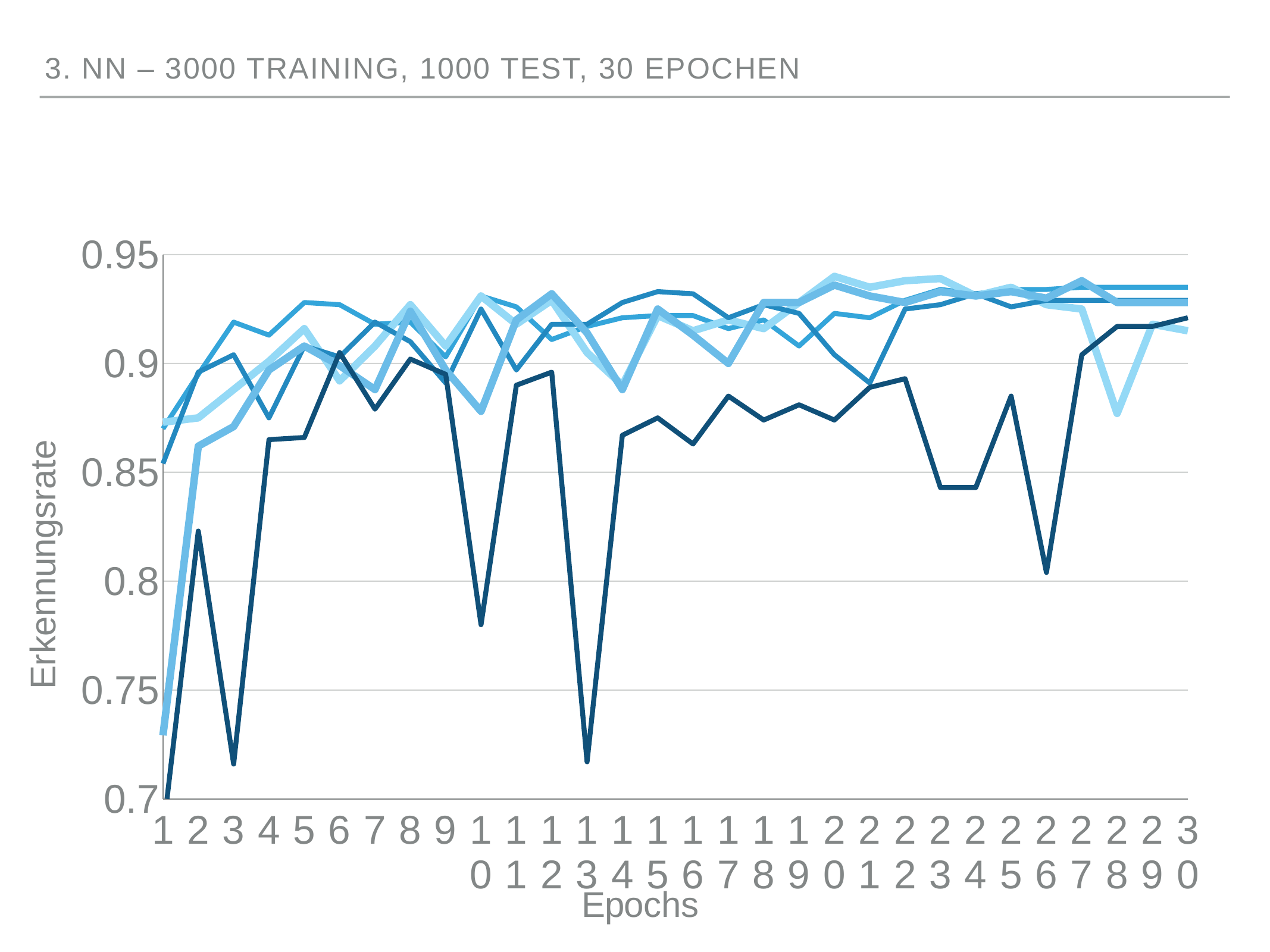

3. NN – 3000 Training, 1000 Test, 30 Epochen

[unsupported chart]